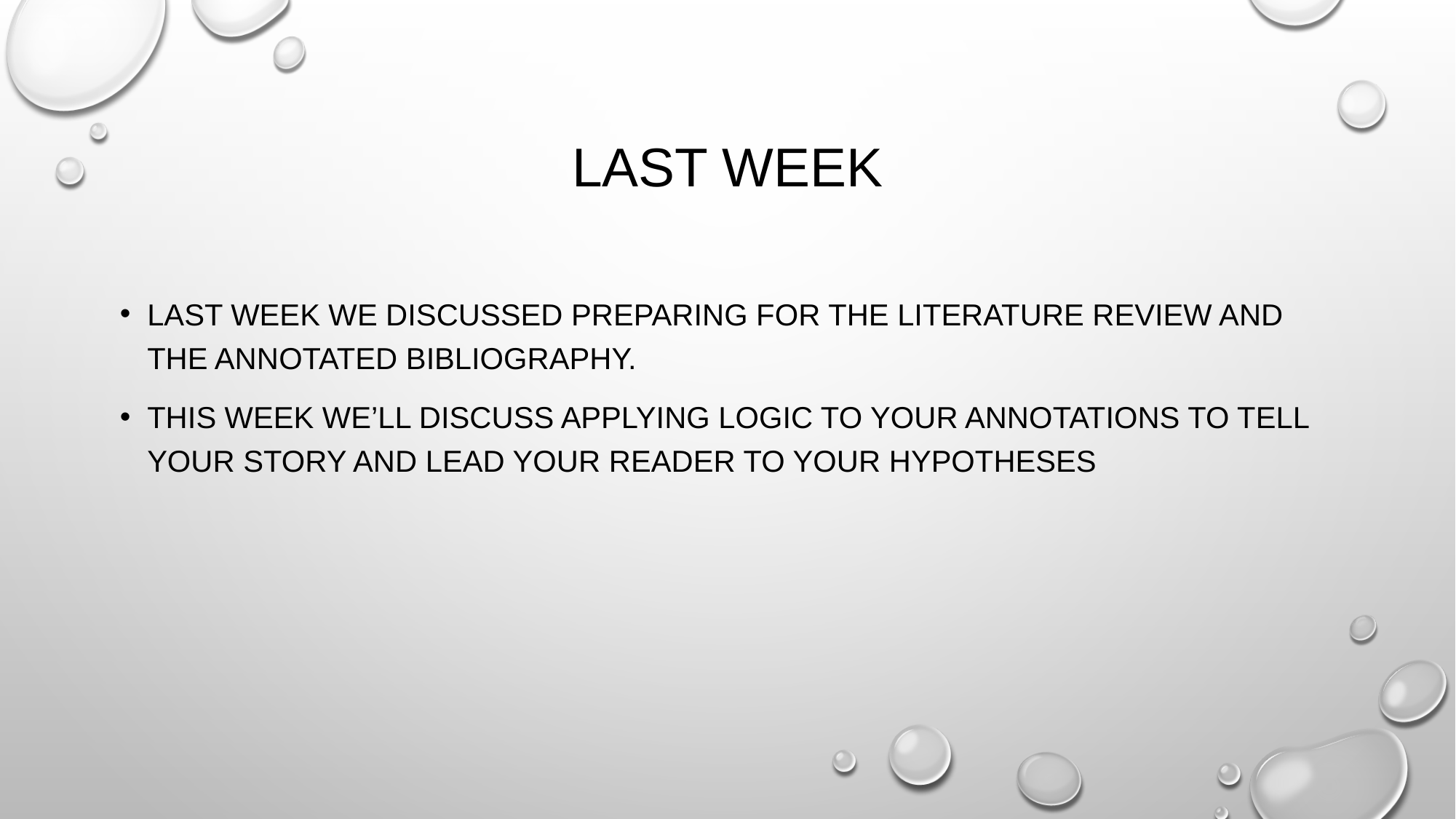

# Last week
Last week we discussed preparing for the literature review and the annotated bibliography.
This week we’ll discuss applying logic to your annotations to tell your story and lead your reader to your hypotheses